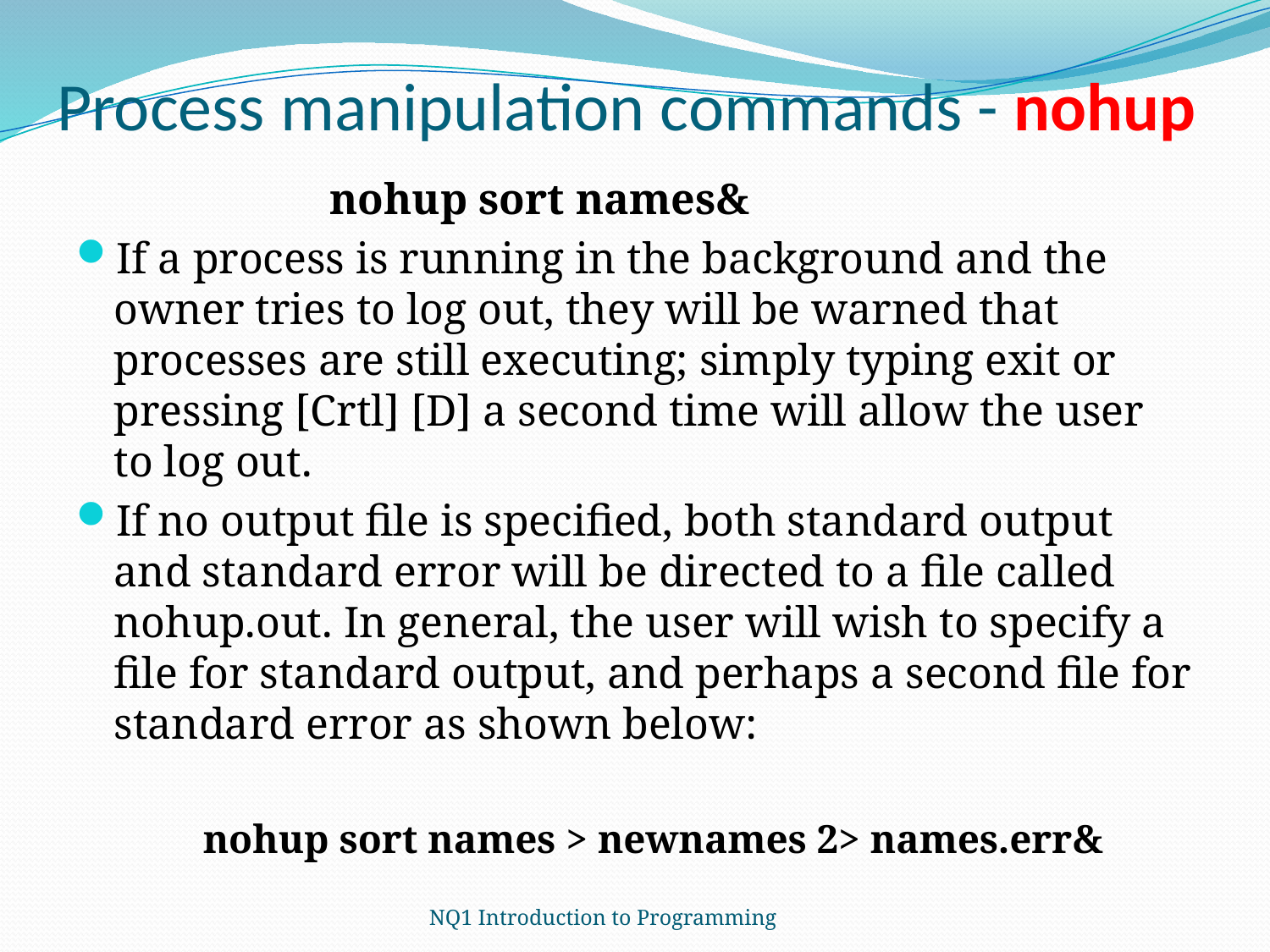

# Process manipulation commands - nohup
		nohup sort names&
If a process is running in the background and the owner tries to log out, they will be warned that processes are still executing; simply typing exit or pressing [Crtl] [D] a second time will allow the user to log out.
If no output file is specified, both standard output and standard error will be directed to a file called nohup.out. In general, the user will wish to specify a file for standard output, and perhaps a second file for standard error as shown below:

	nohup sort names > newnames 2> names.err&
NQ1 Introduction to Programming